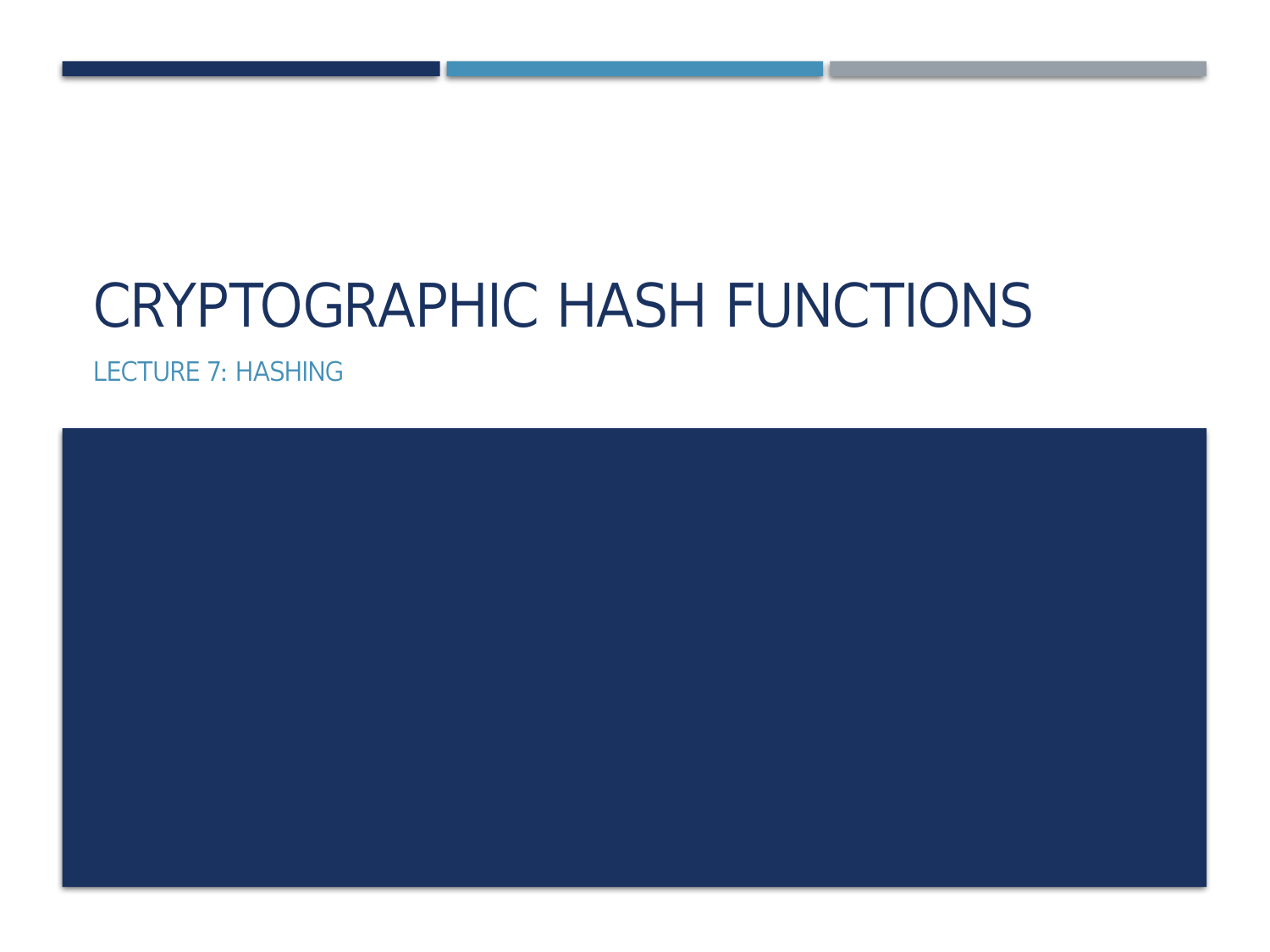

# Cryptographic Hash Functions
Lecture 7: Hashing